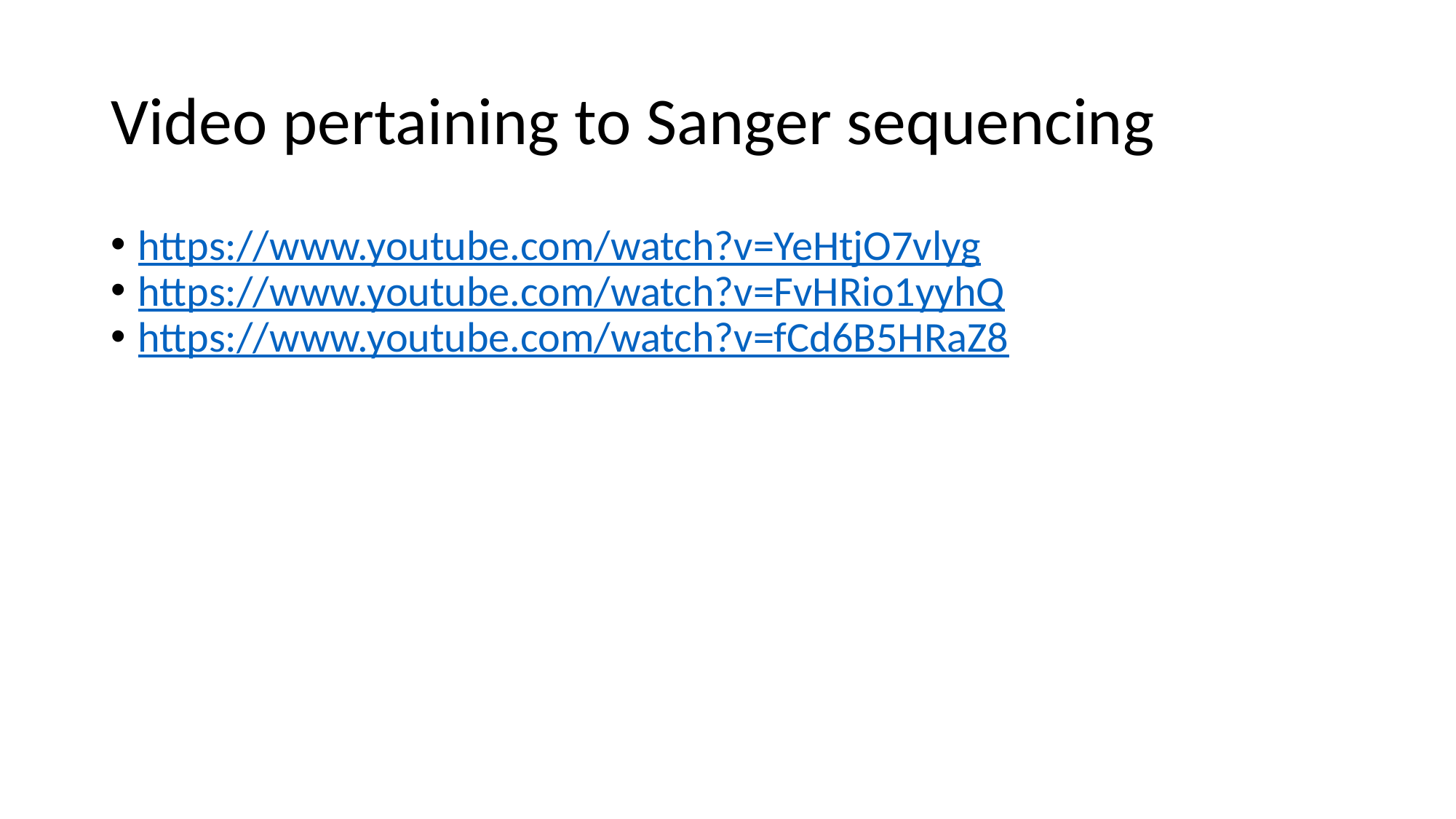

# Video pertaining to Sanger sequencing
https://www.youtube.com/watch?v=YeHtjO7vlyg
https://www.youtube.com/watch?v=FvHRio1yyhQ
https://www.youtube.com/watch?v=fCd6B5HRaZ8